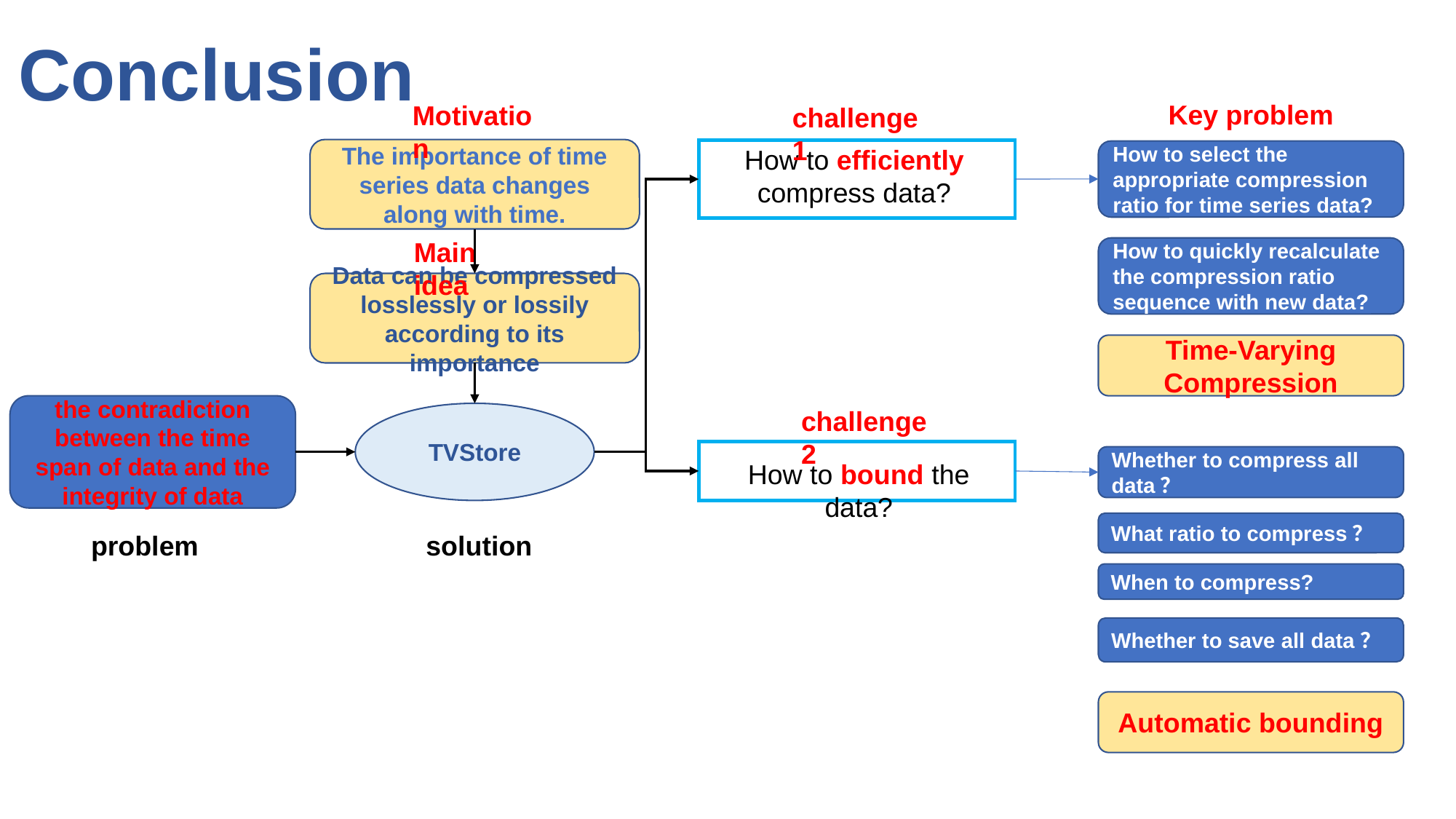

Conclusion
Key problem
Motivation
challenge1
How to efficiently compress data?
The importance of time series data changes along with time.

How to select the appropriate compression ratio for time series data?
Main idea
How to quickly recalculate the compression ratio sequence with new data?
Data can be compressed losslessly or lossily according to its importance
Time-Varying Compression
the contradiction between the time span of data and the integrity of data
challenge2
TVStore

Whether to compress all data？
How to bound the data?
What ratio to compress？
problem
solution
When to compress?
Whether to save all data？
Automatic bounding